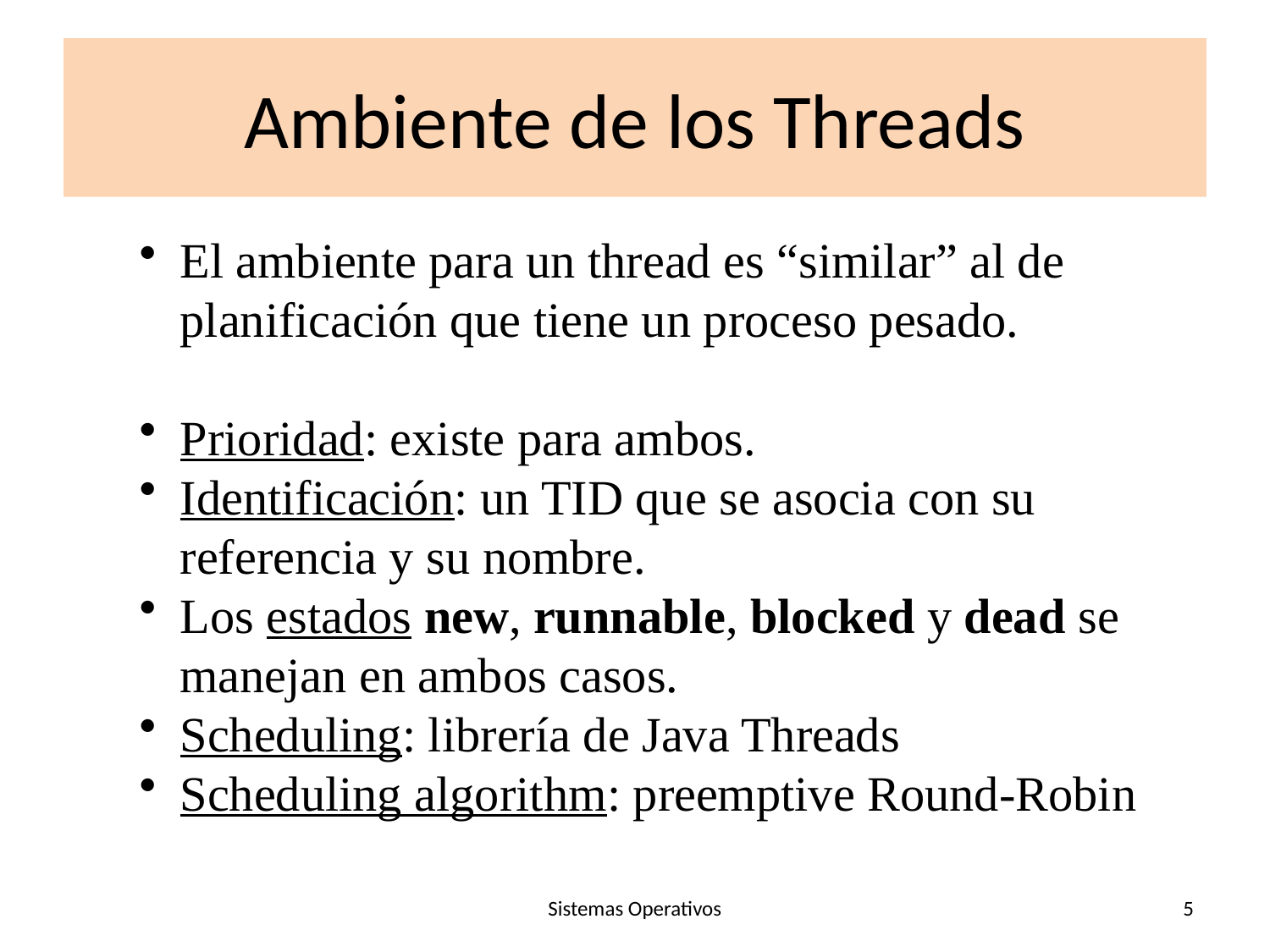

# Ambiente de los Threads
El ambiente para un thread es “similar” al de planificación que tiene un proceso pesado.

Prioridad: existe para ambos.
Identificación: un TID que se asocia con su referencia y su nombre.
Los estados new, runnable, blocked y dead se manejan en ambos casos.
Scheduling: librería de Java Threads
Scheduling algorithm: preemptive Round-Robin
Sistemas Operativos
5